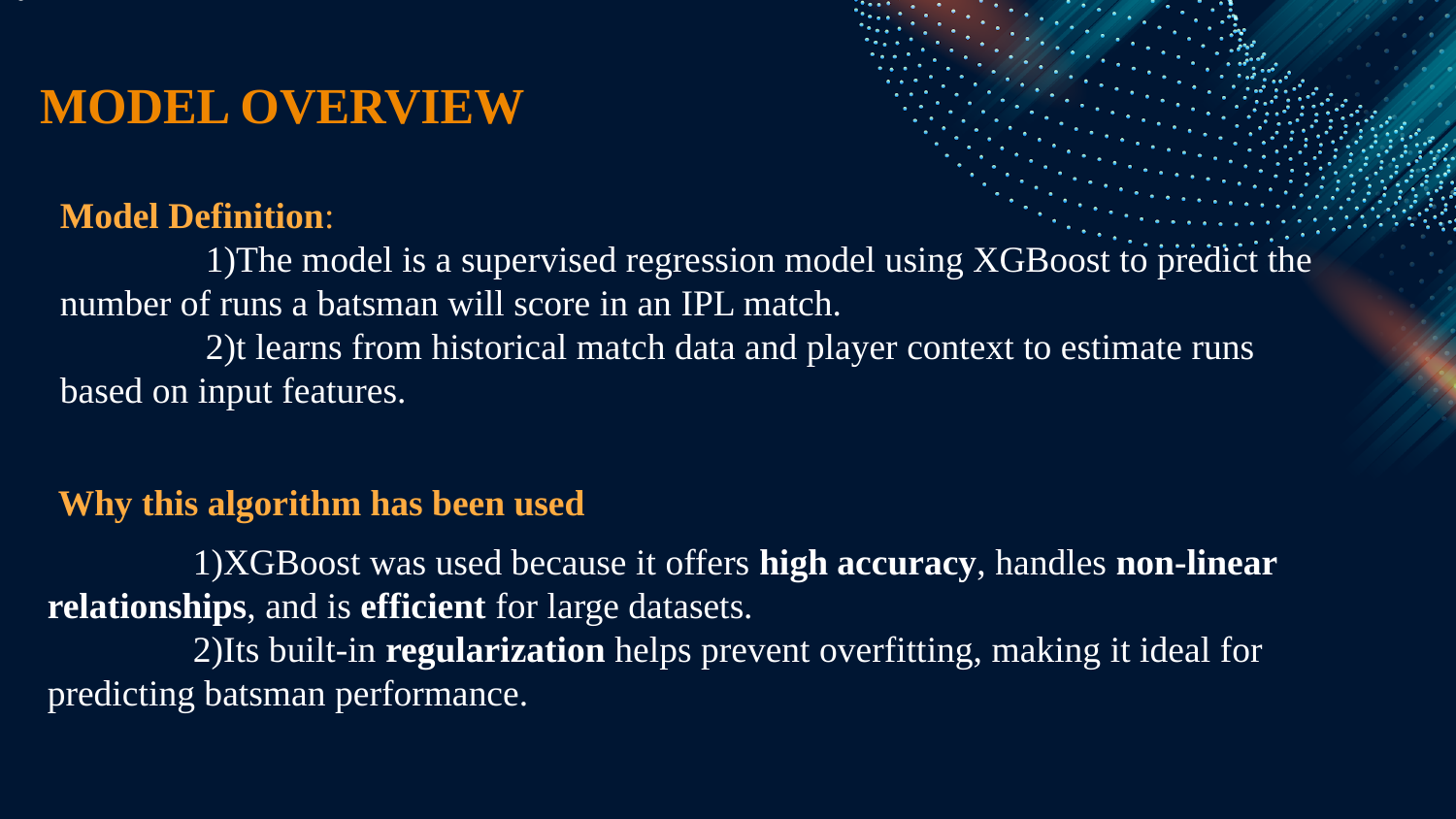

MODEL OVERVIEW
# Model Definition: 1)The model is a supervised regression model using XGBoost to predict the number of runs a batsman will score in an IPL match. 2)t learns from historical match data and player context to estimate runs based on input features.
Why this algorithm has been used
	1)XGBoost was used because it offers high accuracy, handles non-linear relationships, and is efficient for large datasets.
	2)Its built-in regularization helps prevent overfitting, making it ideal for predicting batsman performance.